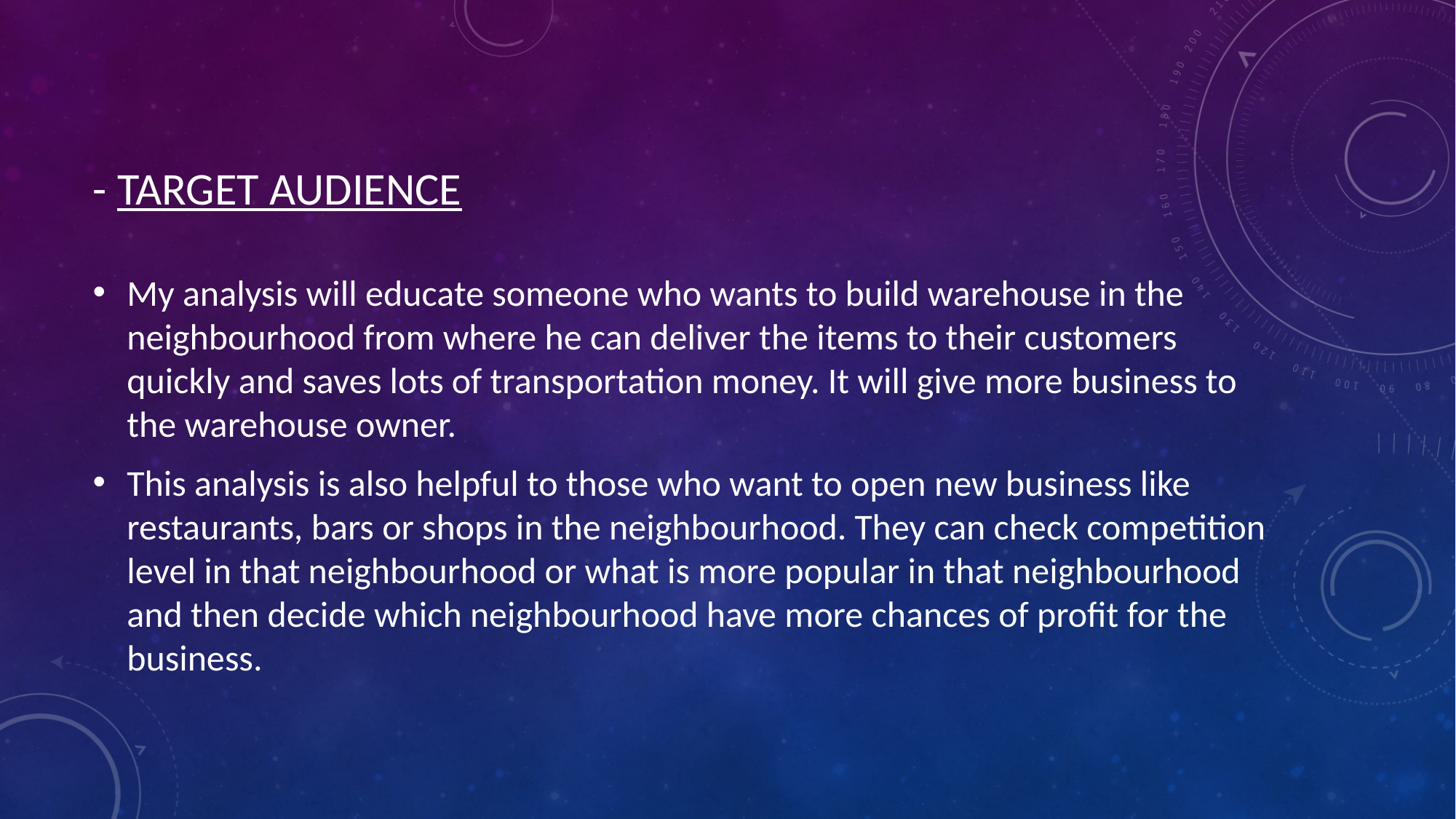

# - target audience
My analysis will educate someone who wants to build warehouse in the neighbourhood from where he can deliver the items to their customers quickly and saves lots of transportation money. It will give more business to the warehouse owner.
This analysis is also helpful to those who want to open new business like restaurants, bars or shops in the neighbourhood. They can check competition level in that neighbourhood or what is more popular in that neighbourhood and then decide which neighbourhood have more chances of profit for the business.